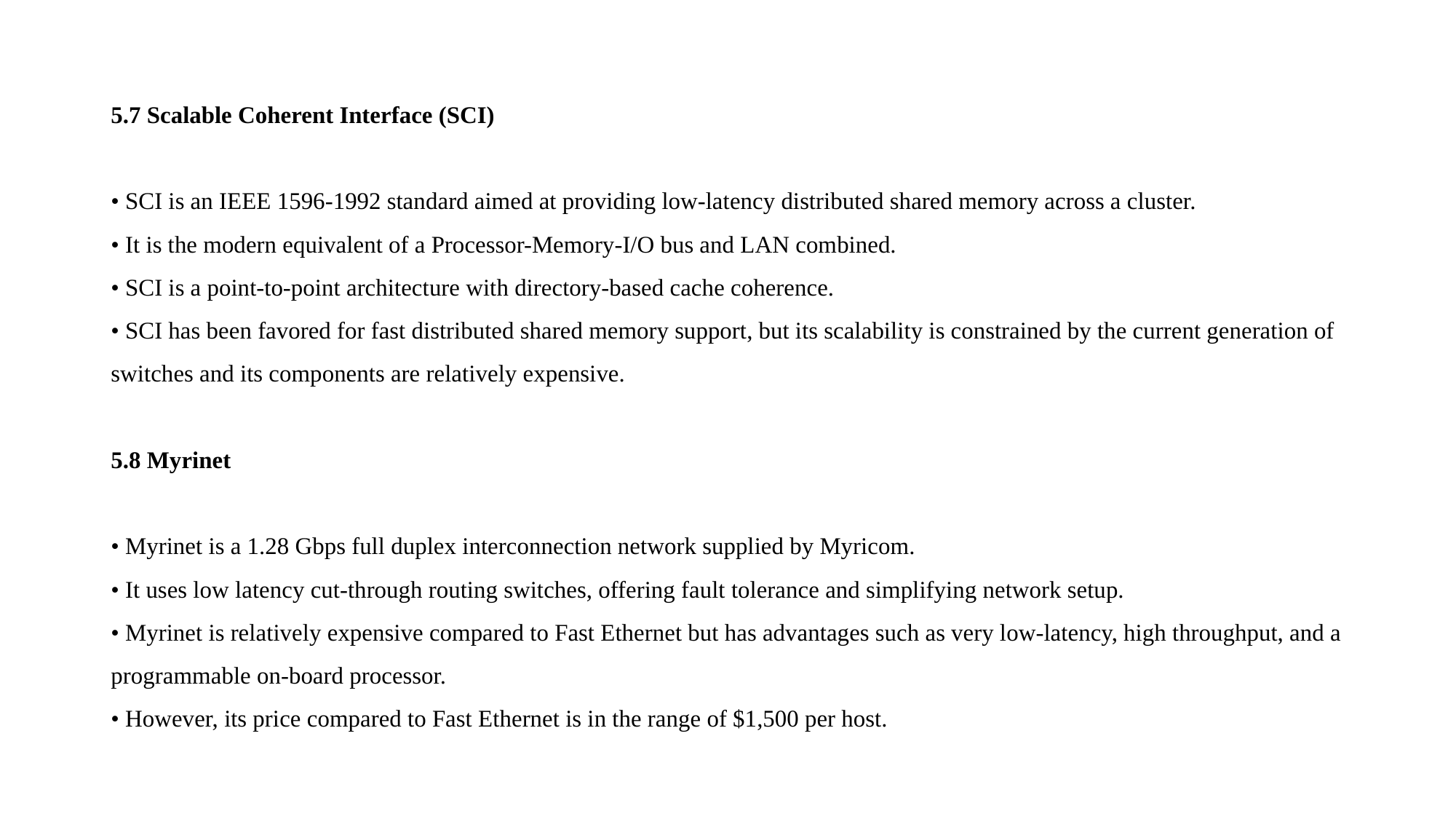

5.7 Scalable Coherent Interface (SCI)
• SCI is an IEEE 1596-1992 standard aimed at providing low-latency distributed shared memory across a cluster.
• It is the modern equivalent of a Processor-Memory-I/O bus and LAN combined.
• SCI is a point-to-point architecture with directory-based cache coherence.
• SCI has been favored for fast distributed shared memory support, but its scalability is constrained by the current generation of switches and its components are relatively expensive.
5.8 Myrinet
• Myrinet is a 1.28 Gbps full duplex interconnection network supplied by Myricom.
• It uses low latency cut-through routing switches, offering fault tolerance and simplifying network setup.
• Myrinet is relatively expensive compared to Fast Ethernet but has advantages such as very low-latency, high throughput, and a programmable on-board processor.
• However, its price compared to Fast Ethernet is in the range of $1,500 per host.